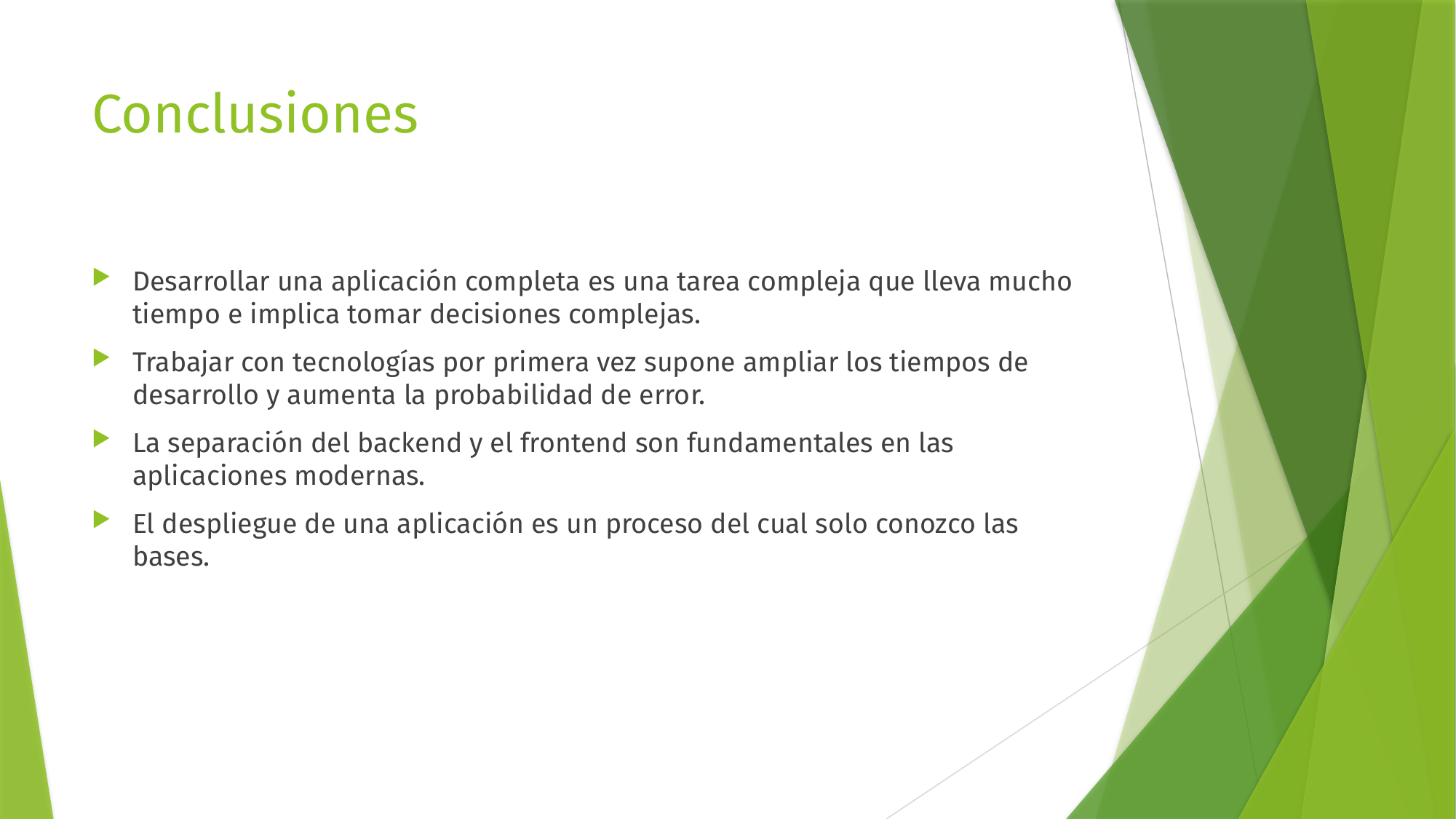

# Conclusiones
Desarrollar una aplicación completa es una tarea compleja que lleva mucho tiempo e implica tomar decisiones complejas.
Trabajar con tecnologías por primera vez supone ampliar los tiempos de desarrollo y aumenta la probabilidad de error.
La separación del backend y el frontend son fundamentales en las aplicaciones modernas.
El despliegue de una aplicación es un proceso del cual solo conozco las bases.